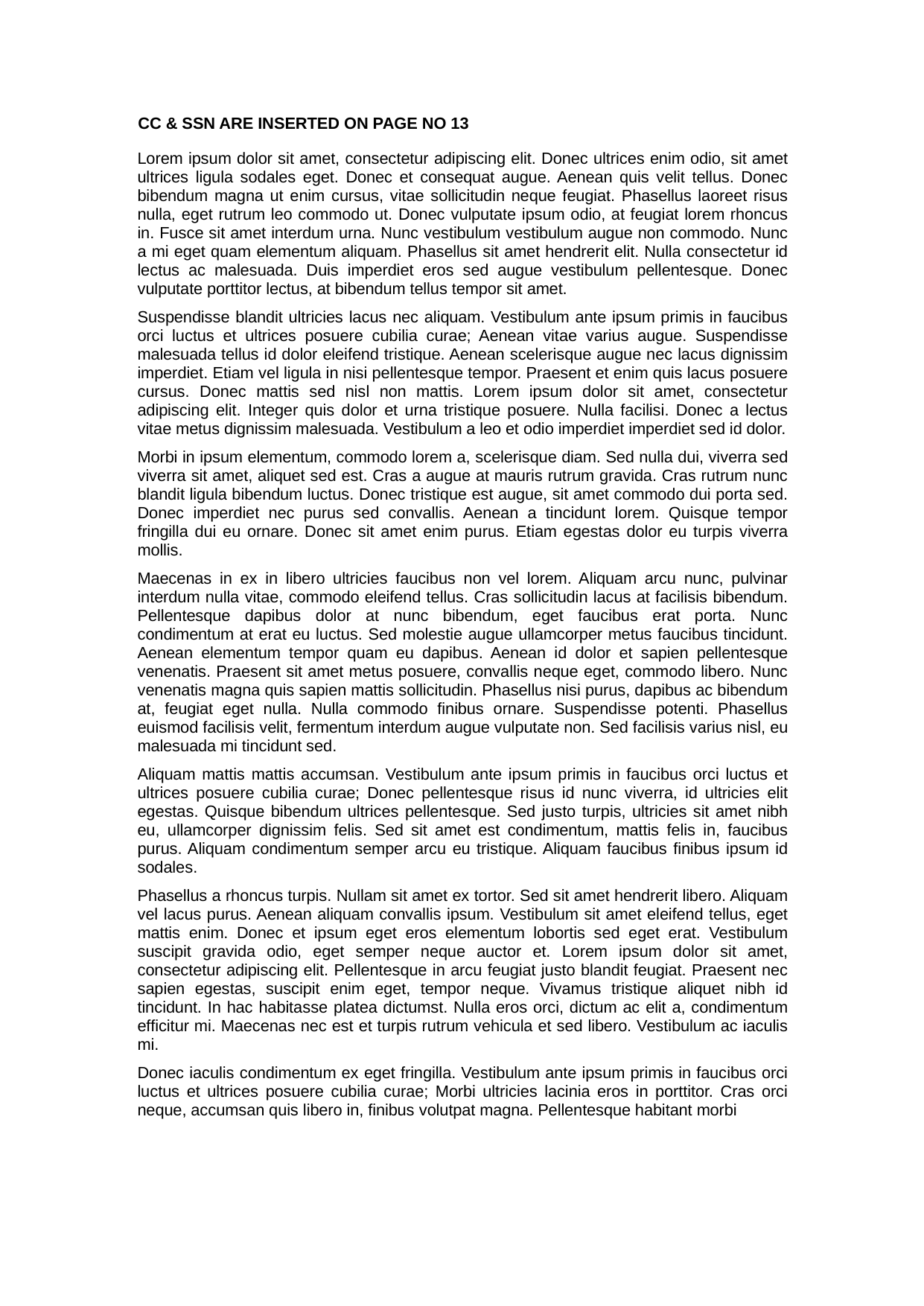

CC & SSN ARE INSERTED ON PAGE NO 13
Lorem ipsum dolor sit amet, consectetur adipiscing elit. Donec ultrices enim odio, sit amet ultrices ligula sodales eget. Donec et consequat augue. Aenean quis velit tellus. Donec bibendum magna ut enim cursus, vitae sollicitudin neque feugiat. Phasellus laoreet risus nulla, eget rutrum leo commodo ut. Donec vulputate ipsum odio, at feugiat lorem rhoncus in. Fusce sit amet interdum urna. Nunc vestibulum vestibulum augue non commodo. Nunc a mi eget quam elementum aliquam. Phasellus sit amet hendrerit elit. Nulla consectetur id lectus ac malesuada. Duis imperdiet eros sed augue vestibulum pellentesque. Donec vulputate porttitor lectus, at bibendum tellus tempor sit amet.
Suspendisse blandit ultricies lacus nec aliquam. Vestibulum ante ipsum primis in faucibus orci luctus et ultrices posuere cubilia curae; Aenean vitae varius augue. Suspendisse malesuada tellus id dolor eleifend tristique. Aenean scelerisque augue nec lacus dignissim imperdiet. Etiam vel ligula in nisi pellentesque tempor. Praesent et enim quis lacus posuere cursus. Donec mattis sed nisl non mattis. Lorem ipsum dolor sit amet, consectetur adipiscing elit. Integer quis dolor et urna tristique posuere. Nulla facilisi. Donec a lectus vitae metus dignissim malesuada. Vestibulum a leo et odio imperdiet imperdiet sed id dolor.
Morbi in ipsum elementum, commodo lorem a, scelerisque diam. Sed nulla dui, viverra sed viverra sit amet, aliquet sed est. Cras a augue at mauris rutrum gravida. Cras rutrum nunc blandit ligula bibendum luctus. Donec tristique est augue, sit amet commodo dui porta sed. Donec imperdiet nec purus sed convallis. Aenean a tincidunt lorem. Quisque tempor fringilla dui eu ornare. Donec sit amet enim purus. Etiam egestas dolor eu turpis viverra mollis.
Maecenas in ex in libero ultricies faucibus non vel lorem. Aliquam arcu nunc, pulvinar interdum nulla vitae, commodo eleifend tellus. Cras sollicitudin lacus at facilisis bibendum. Pellentesque dapibus dolor at nunc bibendum, eget faucibus erat porta. Nunc condimentum at erat eu luctus. Sed molestie augue ullamcorper metus faucibus tincidunt. Aenean elementum tempor quam eu dapibus. Aenean id dolor et sapien pellentesque venenatis. Praesent sit amet metus posuere, convallis neque eget, commodo libero. Nunc venenatis magna quis sapien mattis sollicitudin. Phasellus nisi purus, dapibus ac bibendum at, feugiat eget nulla. Nulla commodo finibus ornare. Suspendisse potenti. Phasellus euismod facilisis velit, fermentum interdum augue vulputate non. Sed facilisis varius nisl, eu malesuada mi tincidunt sed.
Aliquam mattis mattis accumsan. Vestibulum ante ipsum primis in faucibus orci luctus et ultrices posuere cubilia curae; Donec pellentesque risus id nunc viverra, id ultricies elit egestas. Quisque bibendum ultrices pellentesque. Sed justo turpis, ultricies sit amet nibh eu, ullamcorper dignissim felis. Sed sit amet est condimentum, mattis felis in, faucibus purus. Aliquam condimentum semper arcu eu tristique. Aliquam faucibus finibus ipsum id sodales.
Phasellus a rhoncus turpis. Nullam sit amet ex tortor. Sed sit amet hendrerit libero. Aliquam vel lacus purus. Aenean aliquam convallis ipsum. Vestibulum sit amet eleifend tellus, eget mattis enim. Donec et ipsum eget eros elementum lobortis sed eget erat. Vestibulum suscipit gravida odio, eget semper neque auctor et. Lorem ipsum dolor sit amet, consectetur adipiscing elit. Pellentesque in arcu feugiat justo blandit feugiat. Praesent nec sapien egestas, suscipit enim eget, tempor neque. Vivamus tristique aliquet nibh id tincidunt. In hac habitasse platea dictumst. Nulla eros orci, dictum ac elit a, condimentum efficitur mi. Maecenas nec est et turpis rutrum vehicula et sed libero. Vestibulum ac iaculis mi.
Donec iaculis condimentum ex eget fringilla. Vestibulum ante ipsum primis in faucibus orci luctus et ultrices posuere cubilia curae; Morbi ultricies lacinia eros in porttitor. Cras orci neque, accumsan quis libero in, finibus volutpat magna. Pellentesque habitant morbi